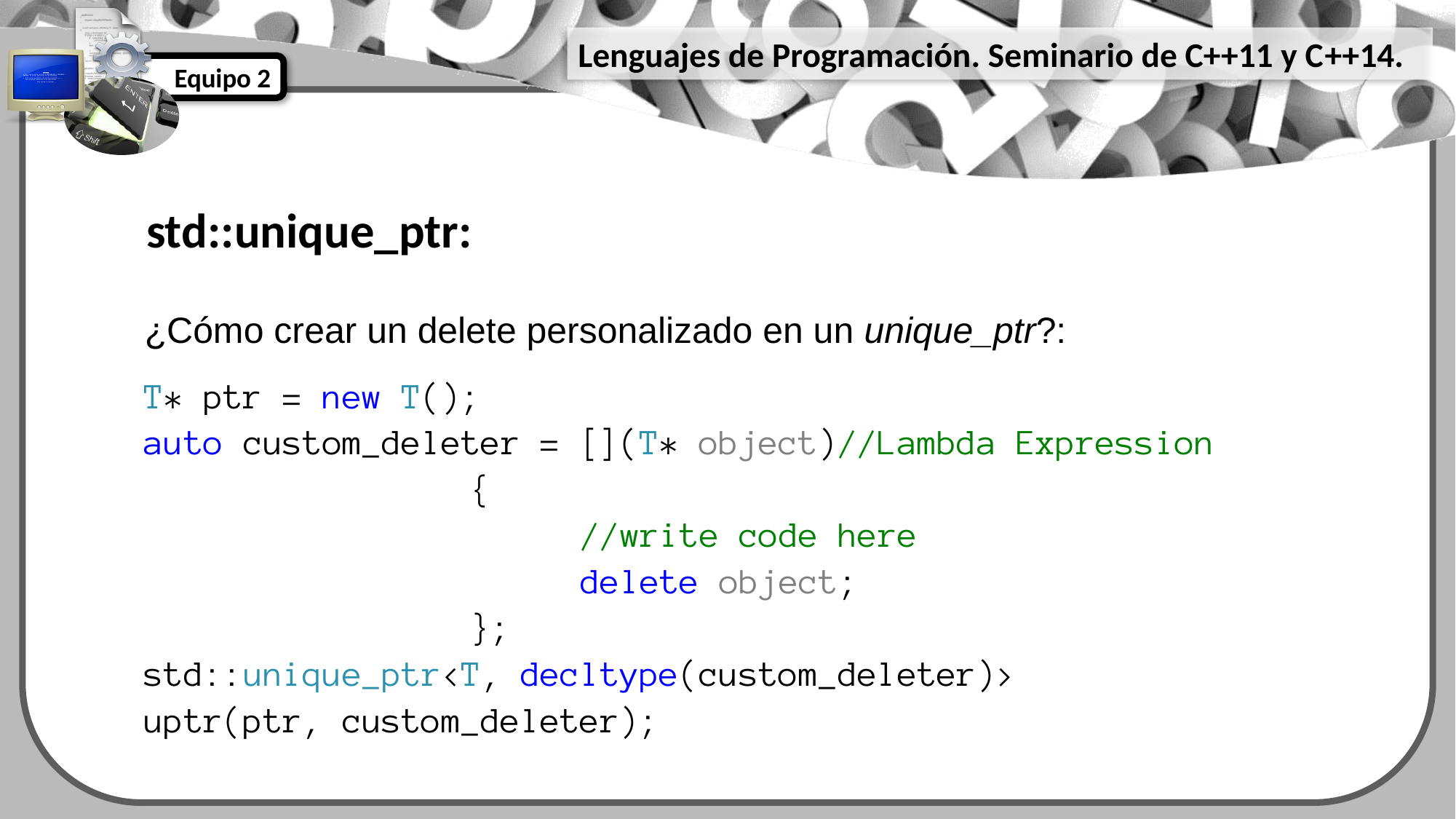

std::unique_ptr:
¿Cómo crear un delete personalizado en un unique_ptr?:
T* ptr = new T();
auto custom_deleter = [](T* object)//Lambda Expression
			{
				//write code here
				delete object;
			};
std::unique_ptr<T, decltype(custom_deleter)>
uptr(ptr, custom_deleter);